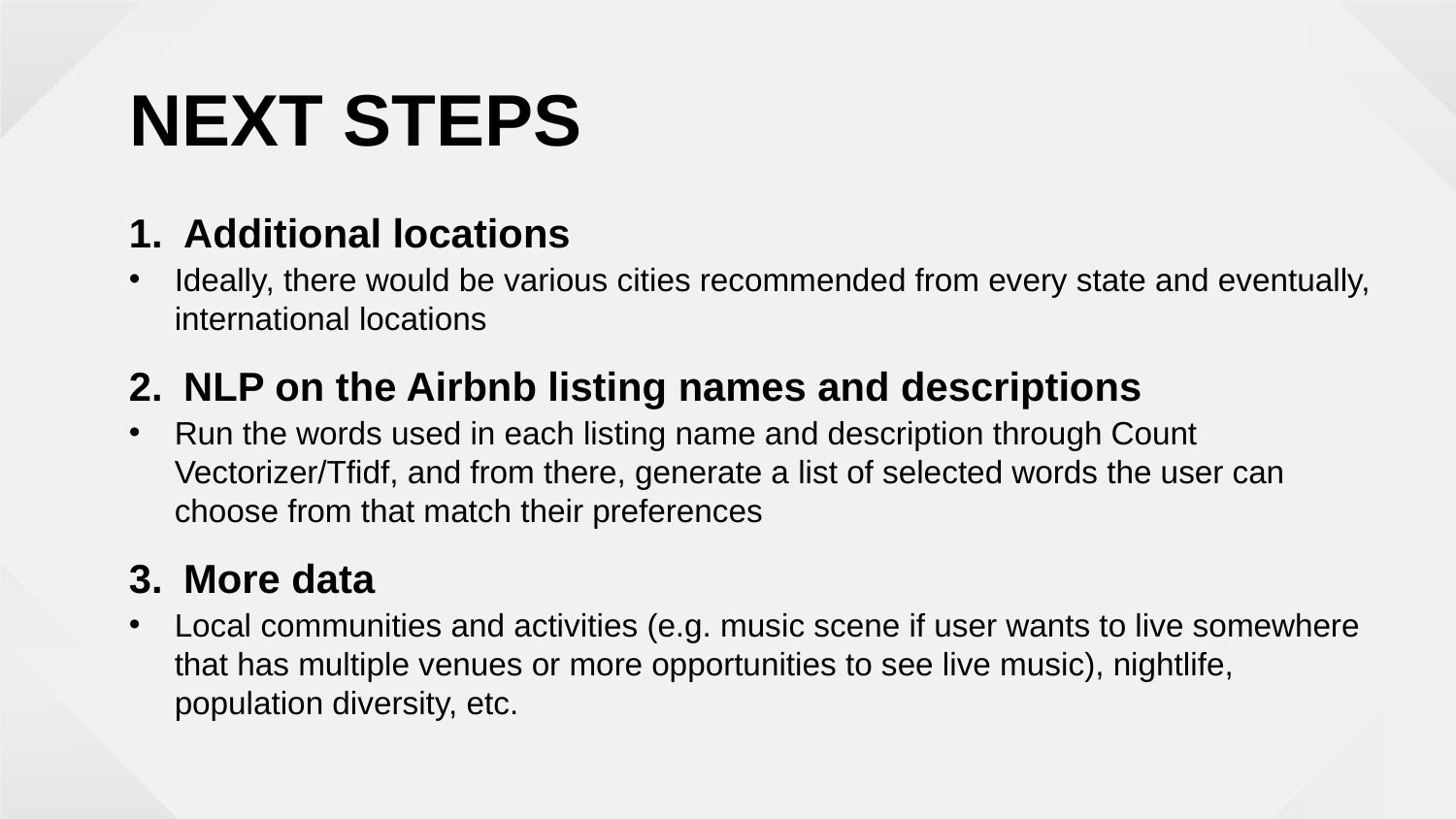

NEXT STEPS
Additional locations
Ideally, there would be various cities recommended from every state and eventually, international locations
NLP on the Airbnb listing names and descriptions
Run the words used in each listing name and description through Count Vectorizer/Tfidf, and from there, generate a list of selected words the user can choose from that match their preferences
More data
Local communities and activities (e.g. music scene if user wants to live somewhere that has multiple venues or more opportunities to see live music), nightlife, population diversity, etc.